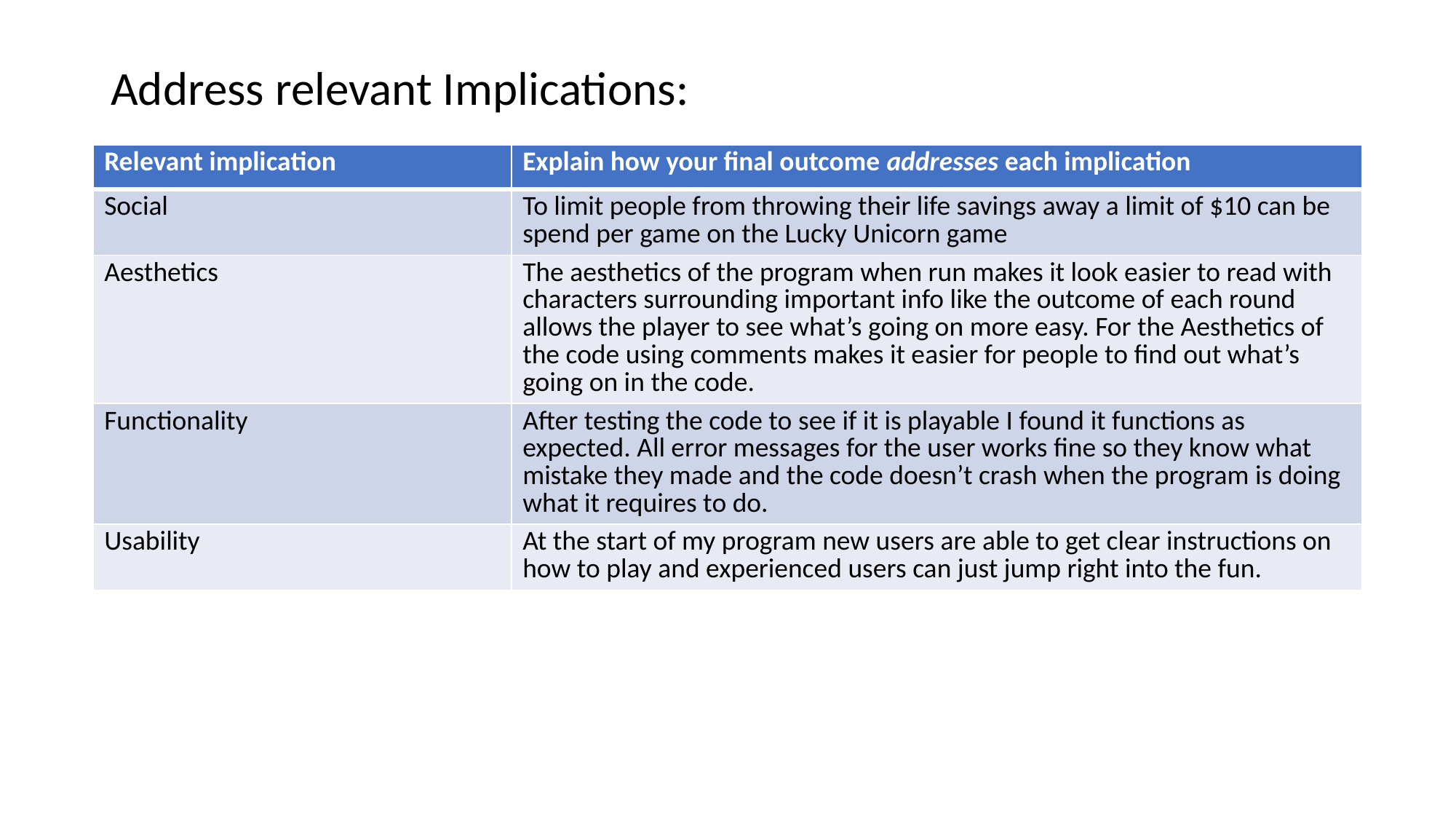

# Address relevant Implications:
| Relevant implication | Explain how your final outcome addresses each implication |
| --- | --- |
| Social | To limit people from throwing their life savings away a limit of $10 can be spend per game on the Lucky Unicorn game |
| Aesthetics | The aesthetics of the program when run makes it look easier to read with characters surrounding important info like the outcome of each round allows the player to see what’s going on more easy. For the Aesthetics of the code using comments makes it easier for people to find out what’s going on in the code. |
| Functionality | After testing the code to see if it is playable I found it functions as expected. All error messages for the user works fine so they know what mistake they made and the code doesn’t crash when the program is doing what it requires to do. |
| Usability | At the start of my program new users are able to get clear instructions on how to play and experienced users can just jump right into the fun. |